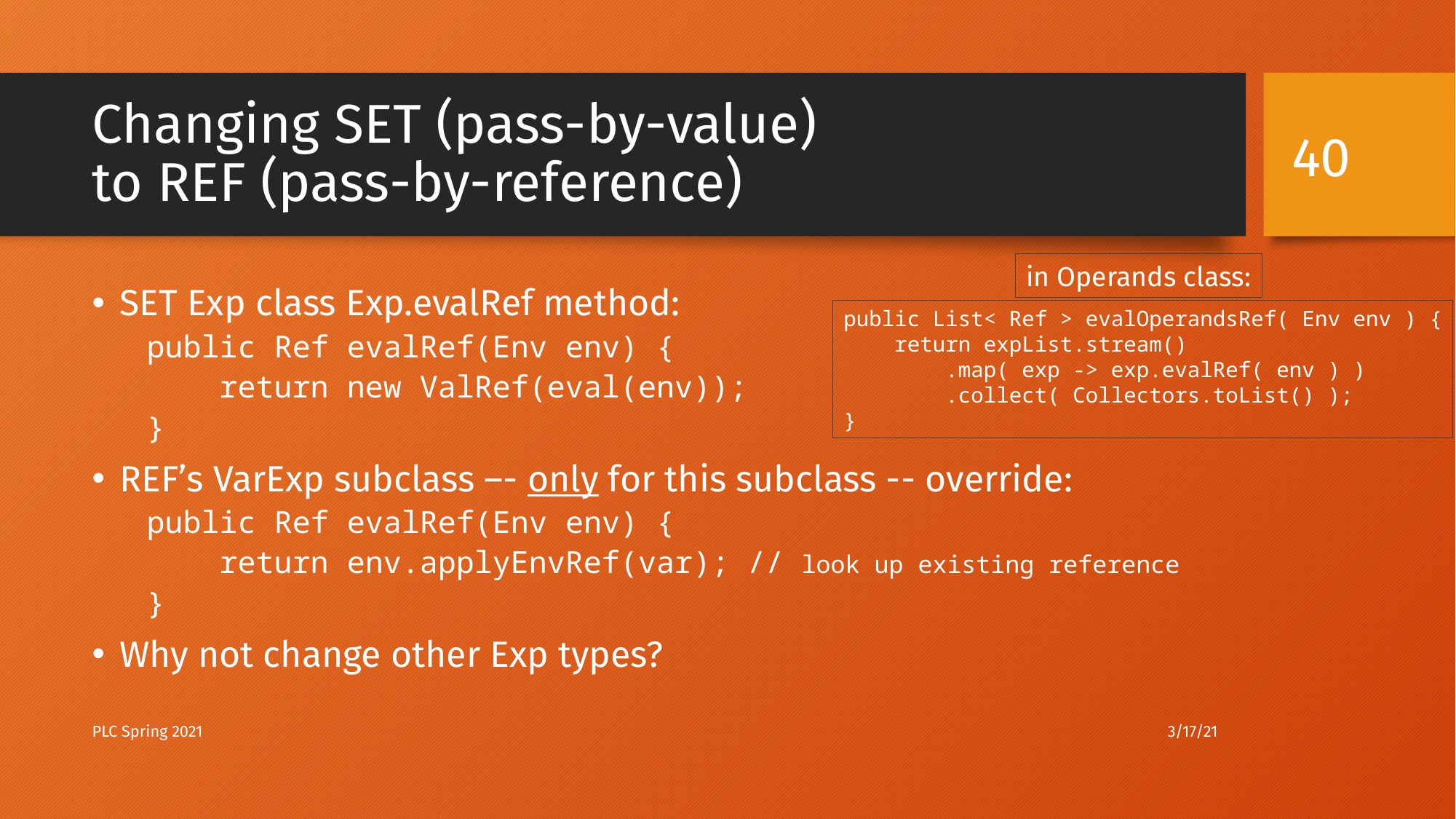

40
# Changing SET (pass-by-value) to REF (pass-by-reference)
in Operands class:
SET Exp class Exp.evalRef method:
public Ref evalRef(Env env) {
    return new ValRef(eval(env));
}
REF’s VarExp subclass –- only for this subclass -- override:
public Ref evalRef(Env env) {
    return env.applyEnvRef(var); // look up existing reference
}
Why not change other Exp types?
public List< Ref > evalOperandsRef( Env env ) {
    return expList.stream()
        .map( exp -> exp.evalRef( env ) )
        .collect( Collectors.toList() );
}
3/17/21
PLC Spring 2021